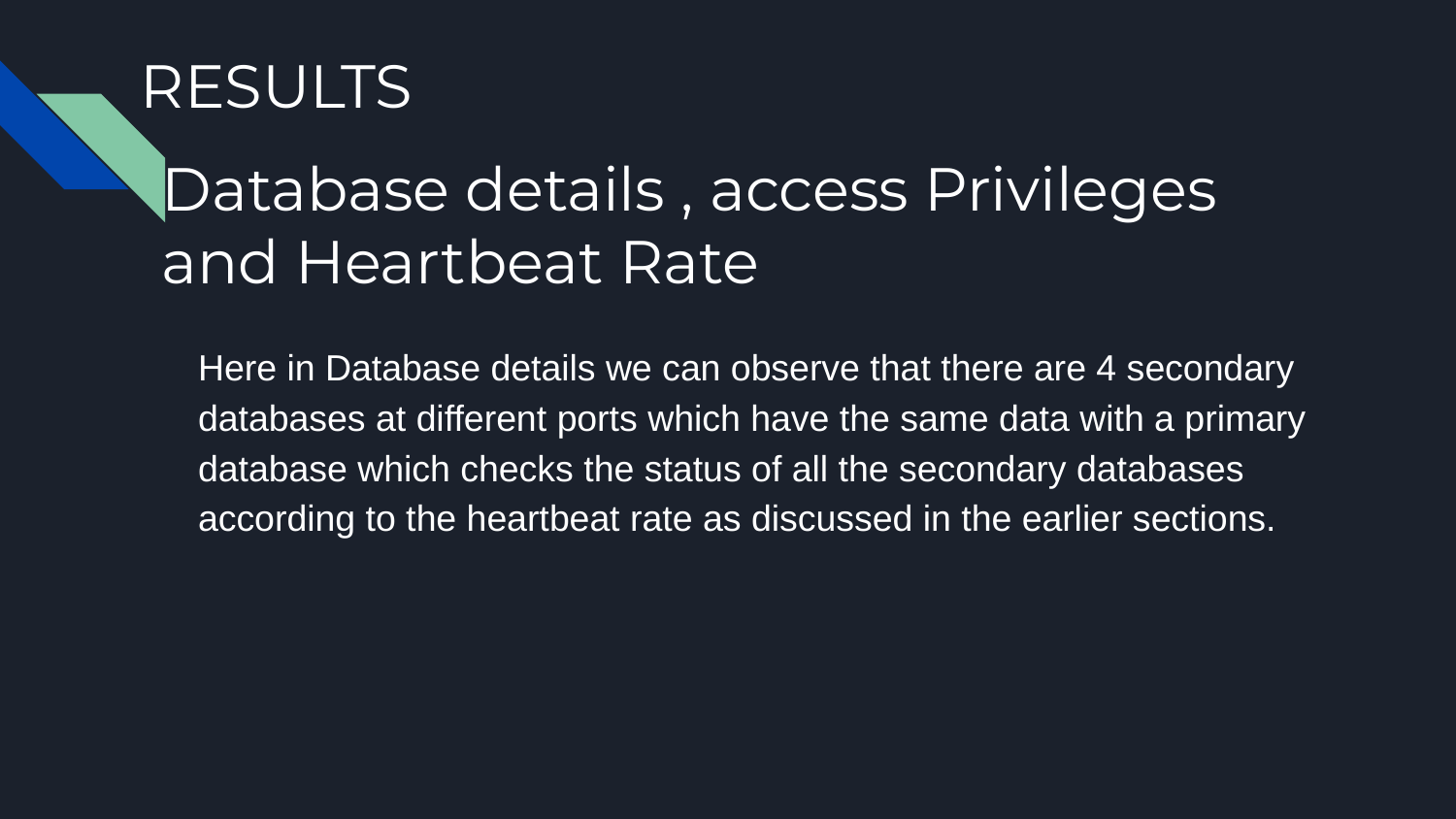

# RESULTS
Database details , access Privileges and Heartbeat Rate
Here in Database details we can observe that there are 4 secondary databases at different ports which have the same data with a primary database which checks the status of all the secondary databases according to the heartbeat rate as discussed in the earlier sections.